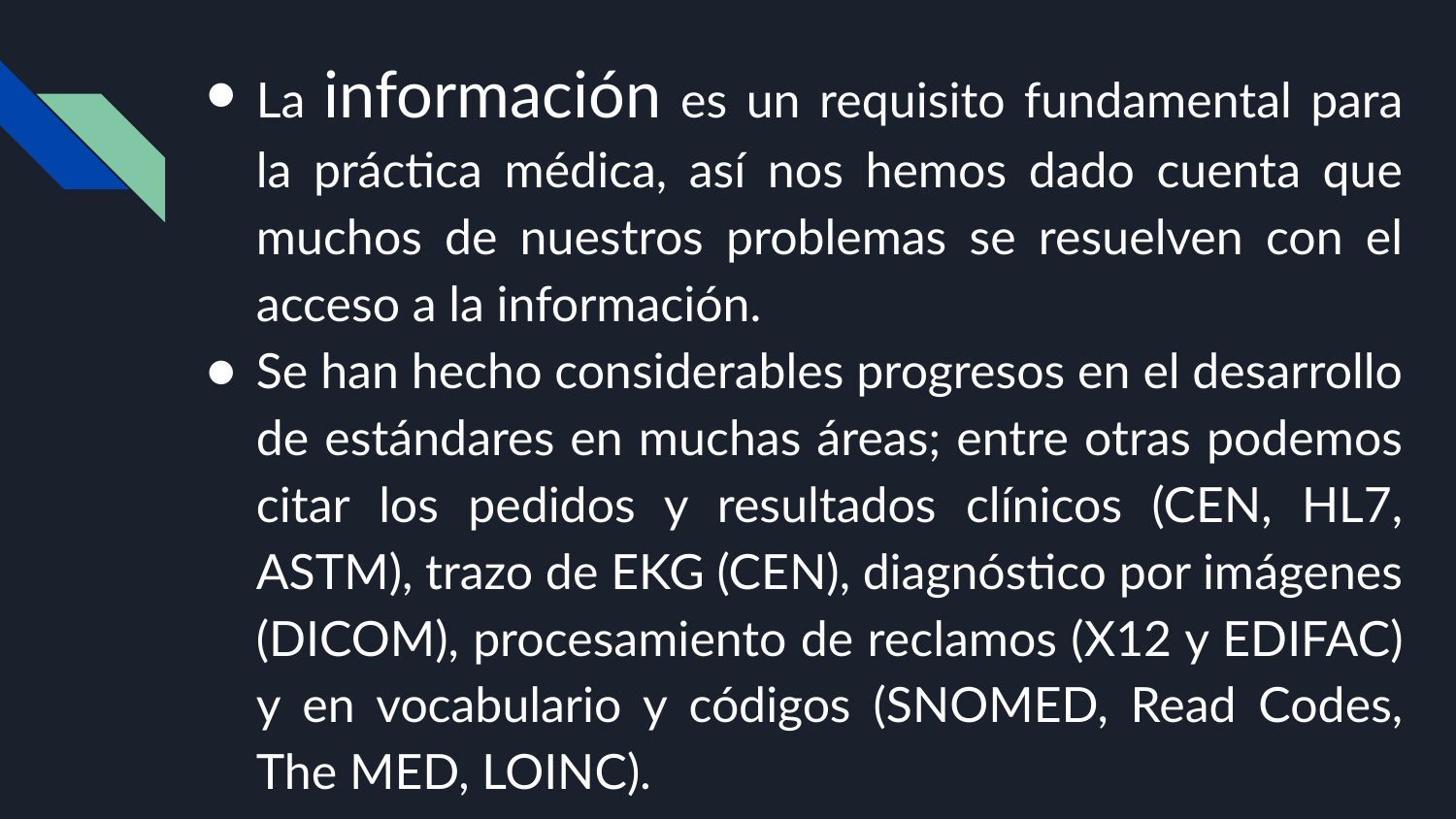

La información es un requisito fundamental para la práctica médica, así nos hemos dado cuenta que muchos de nuestros problemas se resuelven con el acceso a la información.
Se han hecho considerables progresos en el desarrollo de estándares en muchas áreas; entre otras podemos citar los pedidos y resultados clínicos (CEN, HL7, ASTM), trazo de EKG (CEN), diagnóstico por imágenes (DICOM), procesamiento de reclamos (X12 y EDIFAC) y en vocabulario y códigos (SNOMED, Read Codes, The MED, LOINC).